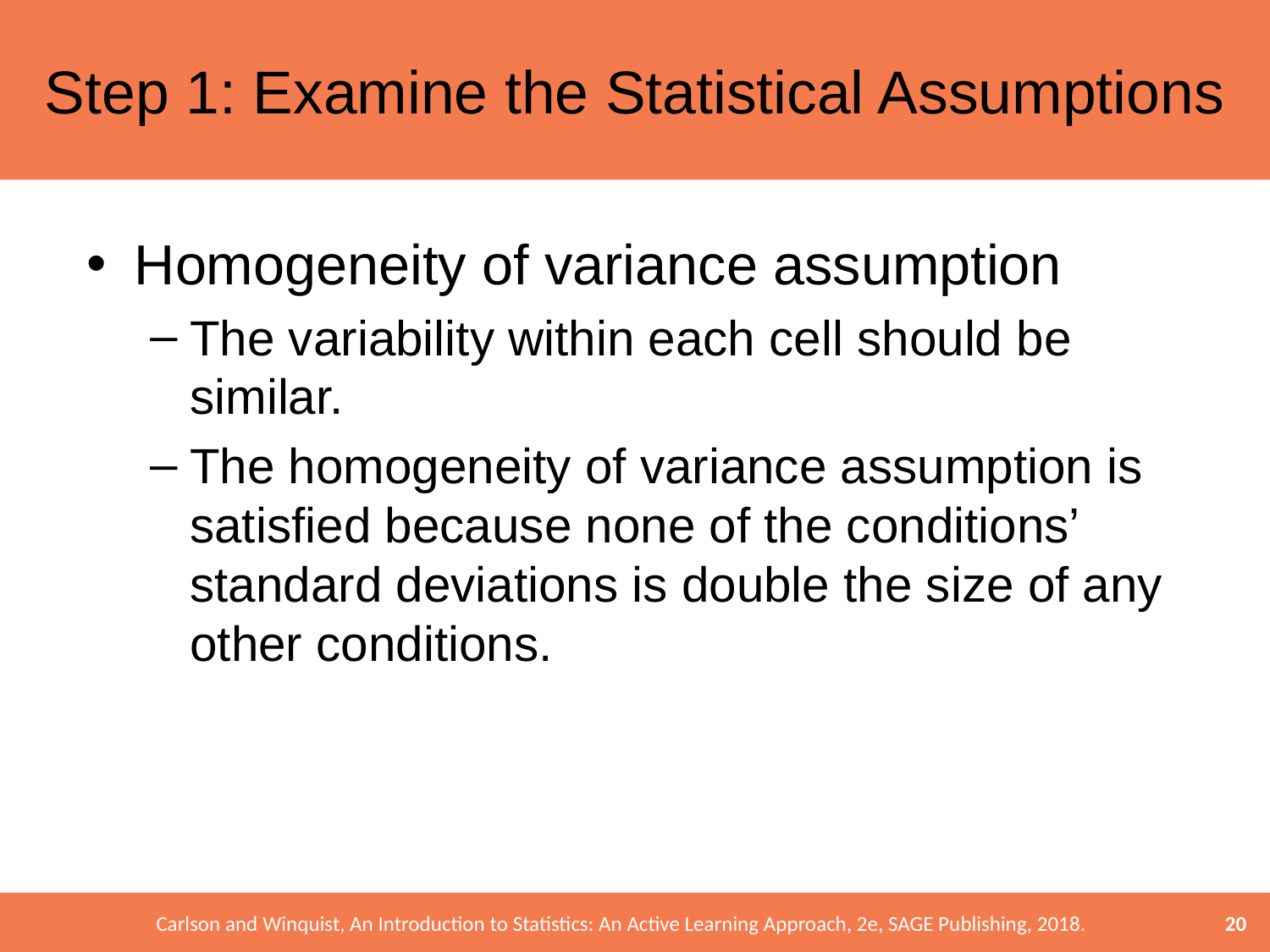

# Step 1: Examine the Statistical Assumptions
Homogeneity of variance assumption
The variability within each cell should be similar.
The homogeneity of variance assumption is satisfied because none of the conditions’ standard deviations is double the size of any other conditions.

20
Carlson and Winquist, An Introduction to Statistics: An Active Learning Approach, 2e, SAGE Publishing, 2018.